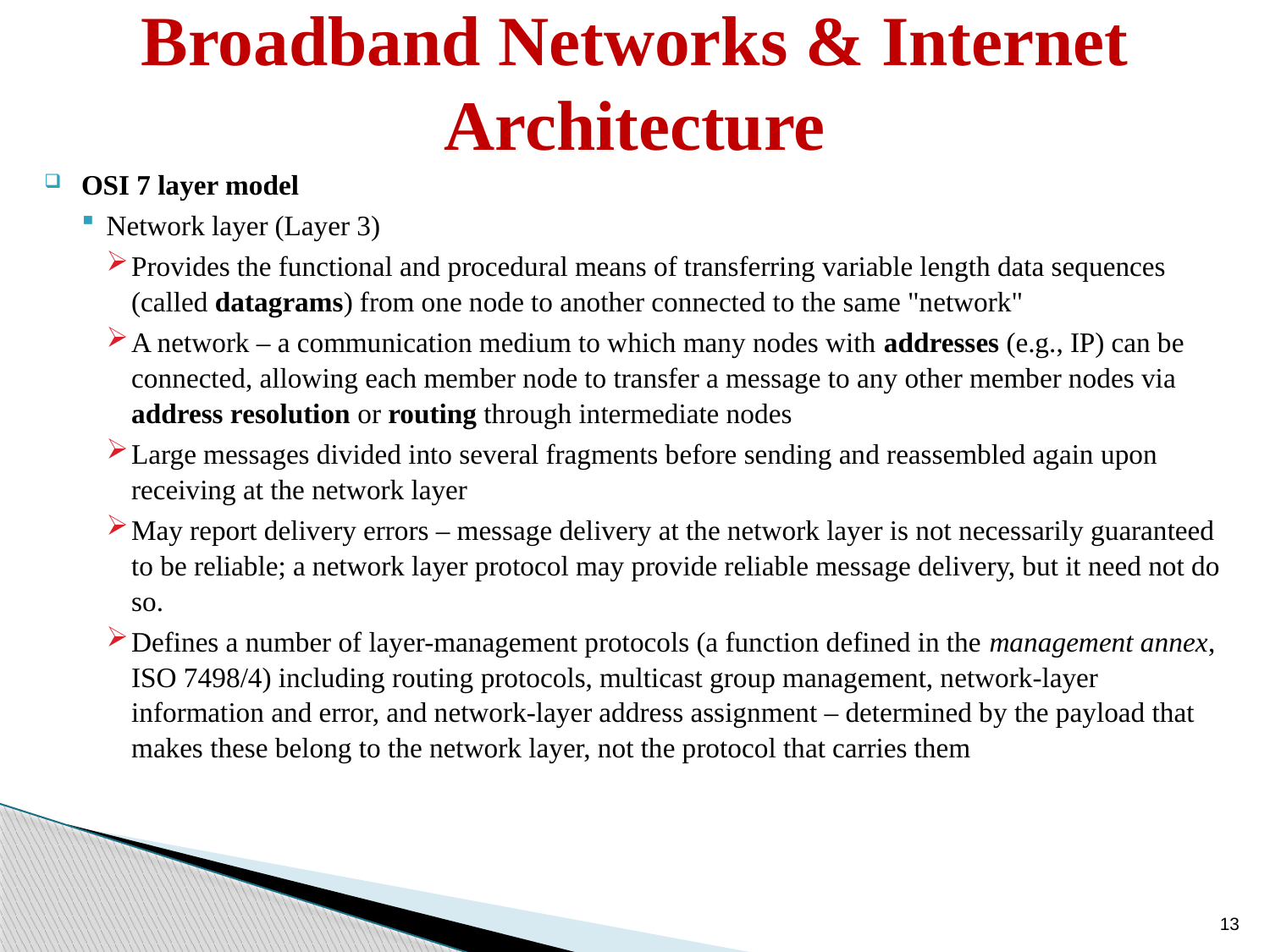

# Broadband Networks & Internet Architecture
OSI 7 layer model
Network layer (Layer 3)
Provides the functional and procedural means of transferring variable length data sequences (called datagrams) from one node to another connected to the same "network"
A network – a communication medium to which many nodes with addresses (e.g., IP) can be connected, allowing each member node to transfer a message to any other member nodes via address resolution or routing through intermediate nodes
Large messages divided into several fragments before sending and reassembled again upon receiving at the network layer
May report delivery errors – message delivery at the network layer is not necessarily guaranteed to be reliable; a network layer protocol may provide reliable message delivery, but it need not do so.
Defines a number of layer-management protocols (a function defined in the management annex, ISO 7498/4) including routing protocols, multicast group management, network-layer information and error, and network-layer address assignment – determined by the payload that makes these belong to the network layer, not the protocol that carries them

13